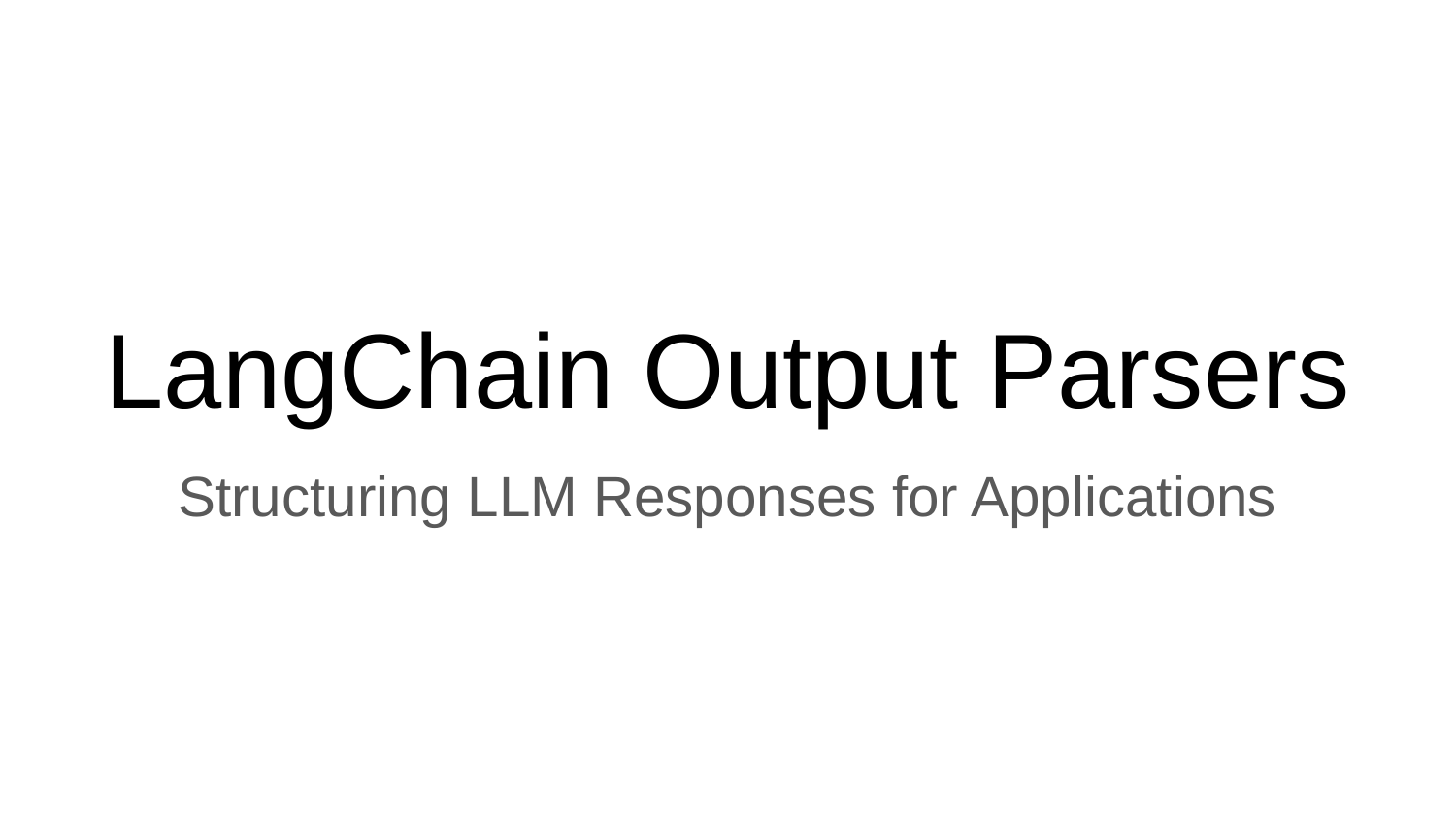

# LangChain Output Parsers
Structuring LLM Responses for Applications